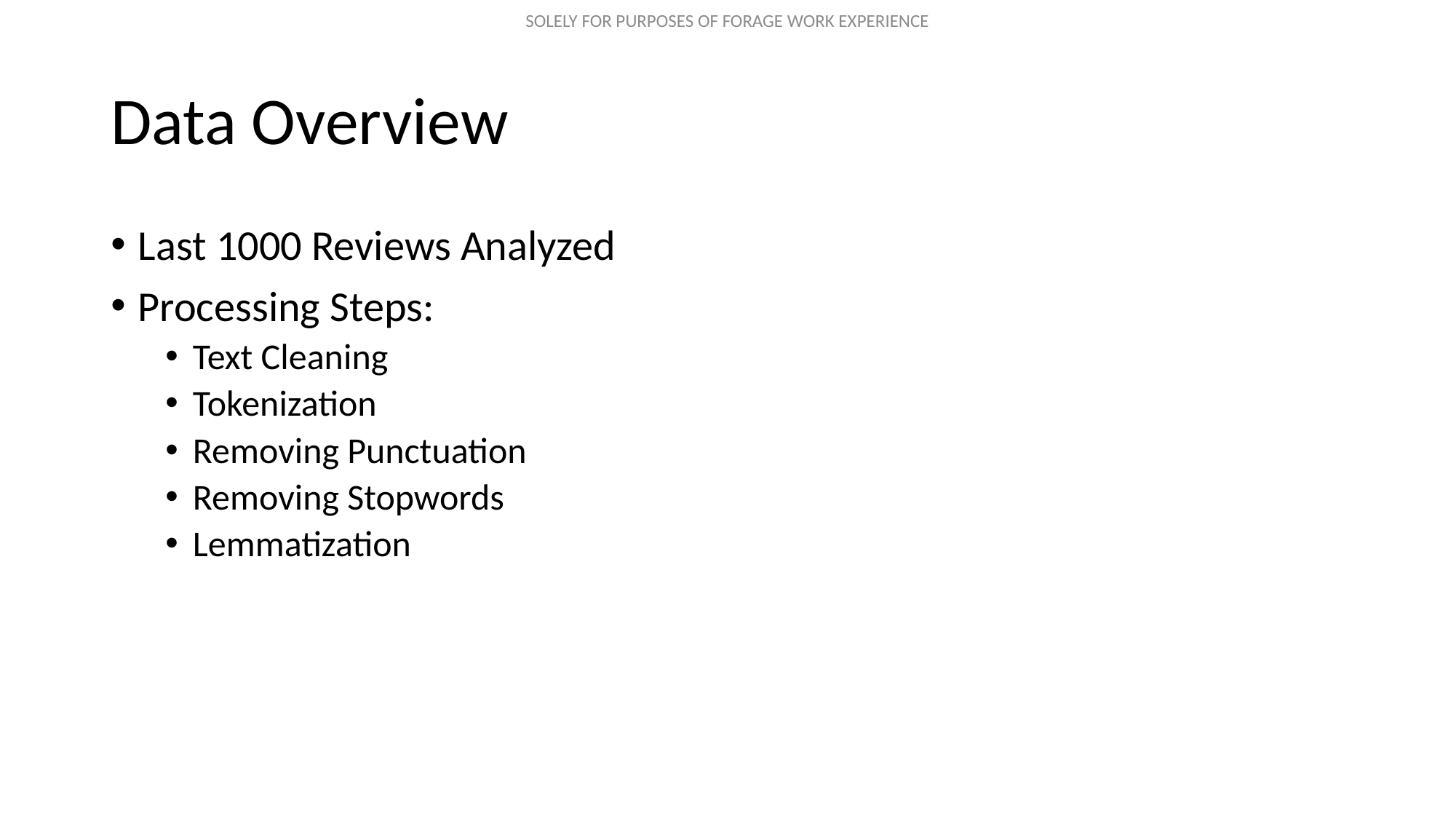

# Data Overview
Last 1000 Reviews Analyzed
Processing Steps:
Text Cleaning
Tokenization
Removing Punctuation
Removing Stopwords
Lemmatization